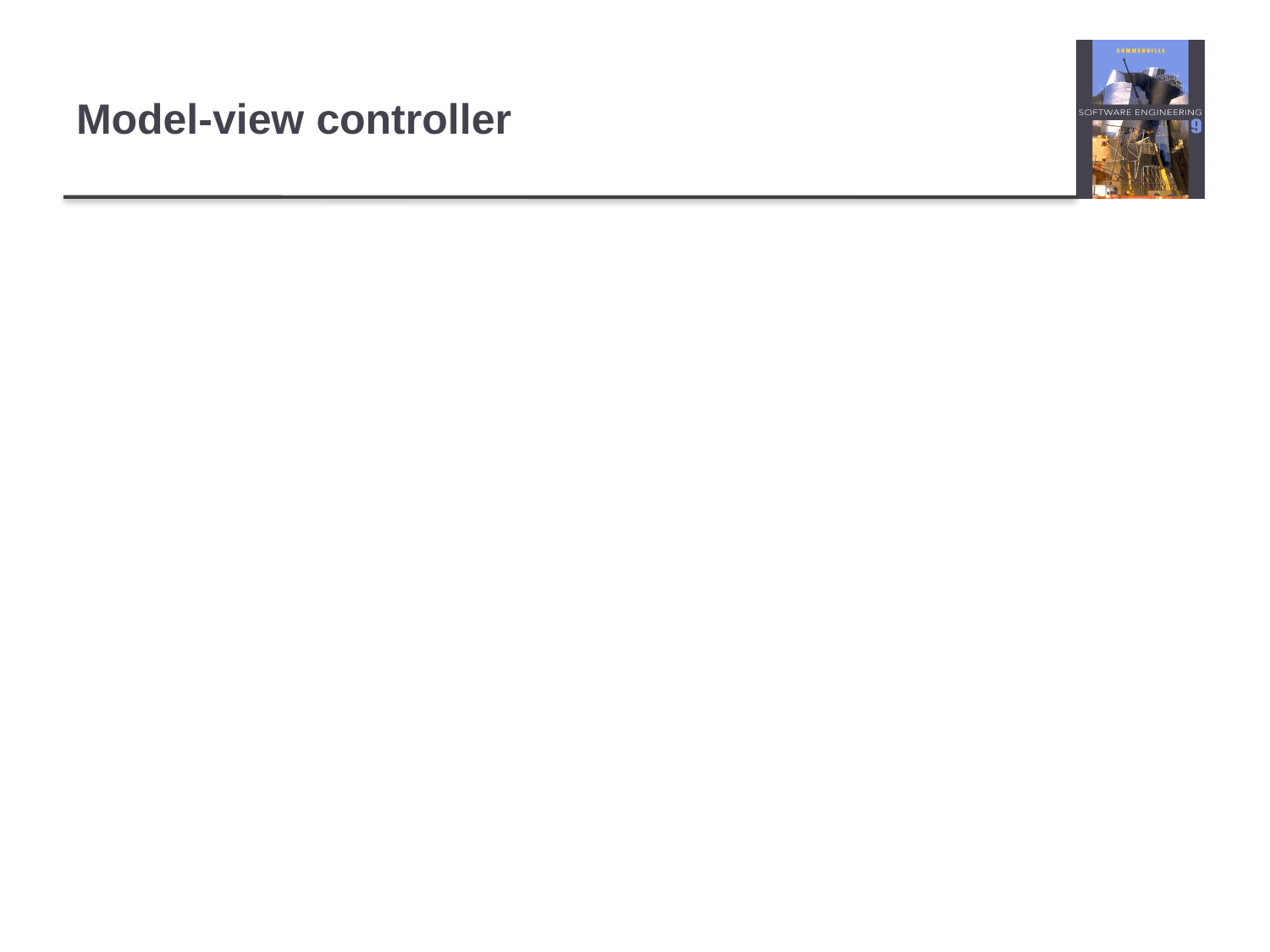

# Model-view controller
System infrastructure framework for GUI design.
Allows for multiple presentations of an object and separate interactions with these presentations.
MVC framework involves the instantiation of a number of patterns (as discussed in Chapter 7).